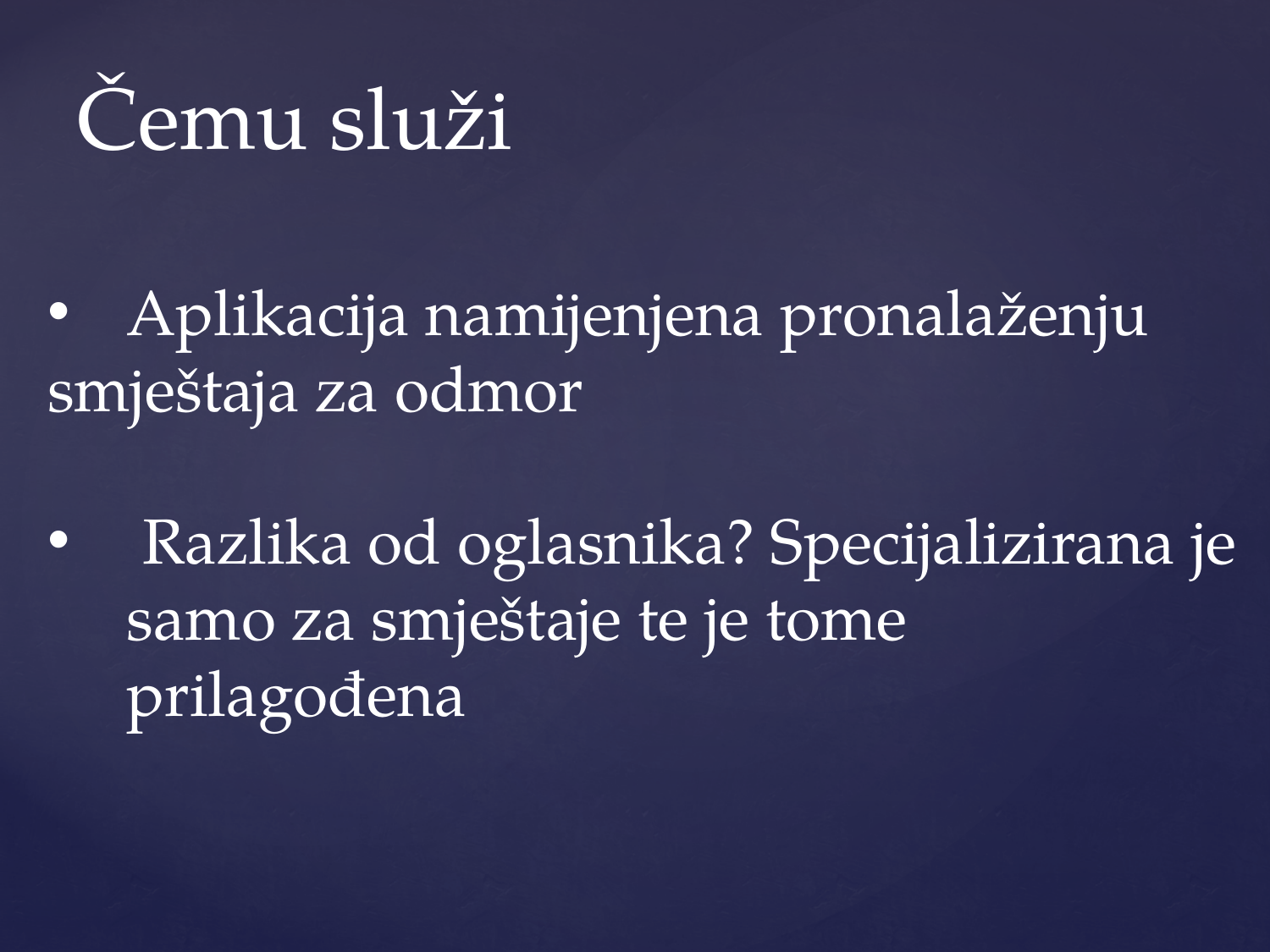

# Čemu služi
Aplikacija namijenjena pronalaženju
smještaja za odmor

 Razlika od oglasnika? Specijalizirana je samo za smještaje te je tome prilagođena